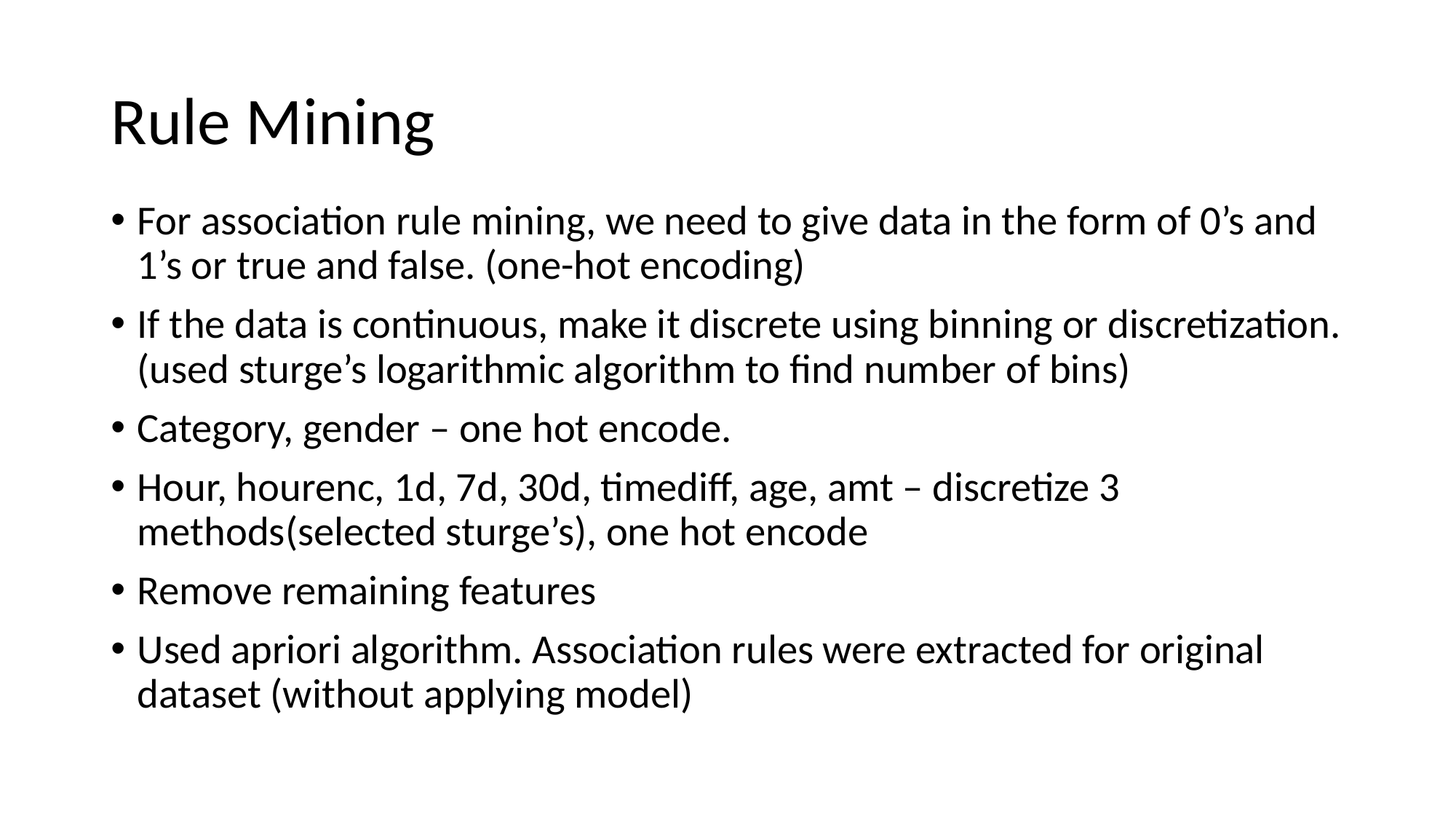

# Rule Mining
For association rule mining, we need to give data in the form of 0’s and 1’s or true and false. (one-hot encoding)
If the data is continuous, make it discrete using binning or discretization. (used sturge’s logarithmic algorithm to find number of bins)
Category, gender – one hot encode.
Hour, hourenc, 1d, 7d, 30d, timediff, age, amt – discretize 3 methods(selected sturge’s), one hot encode
Remove remaining features
Used apriori algorithm. Association rules were extracted for original dataset (without applying model)